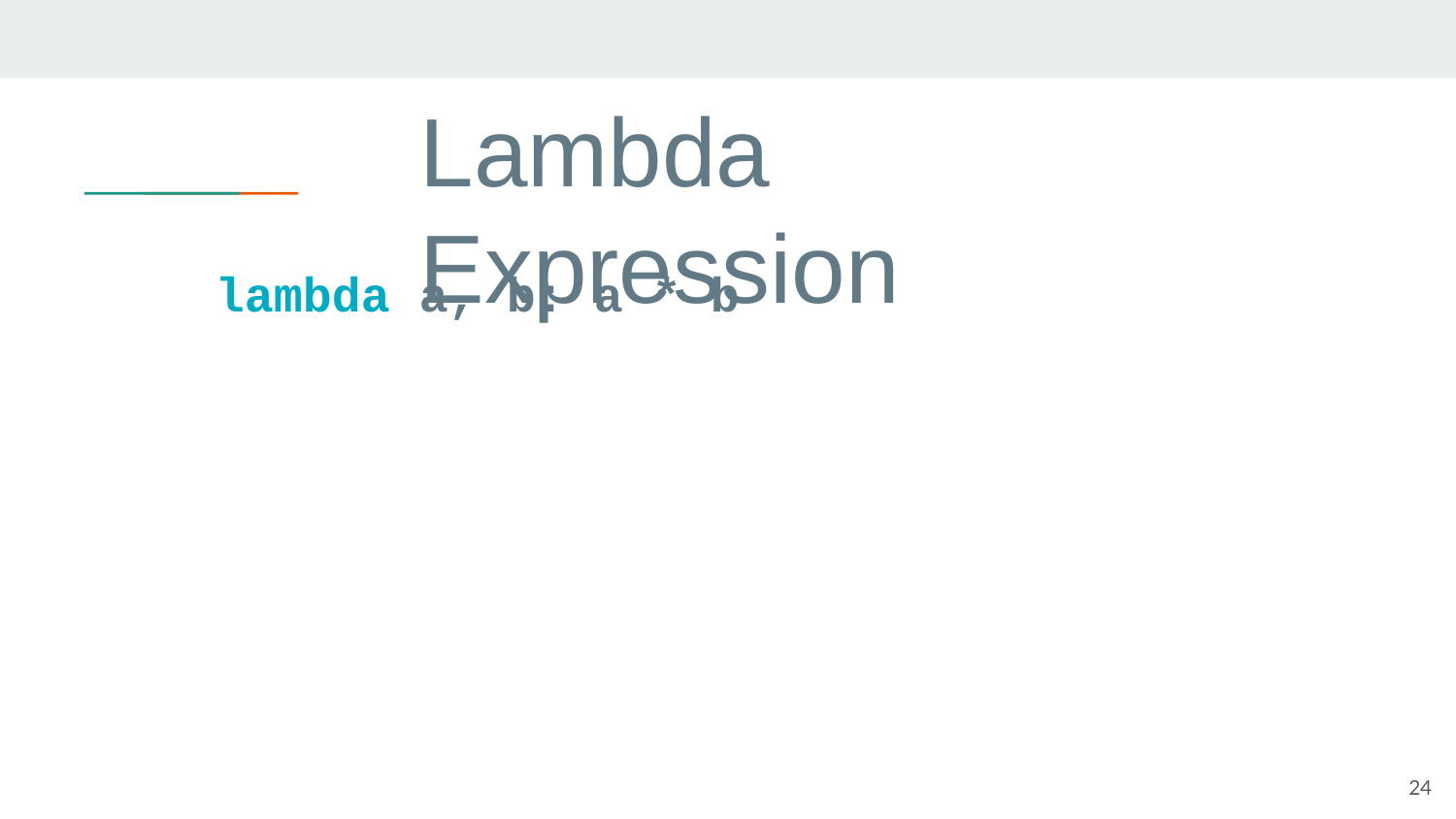

# Lambda Expression
lambda a, b: a * b

24